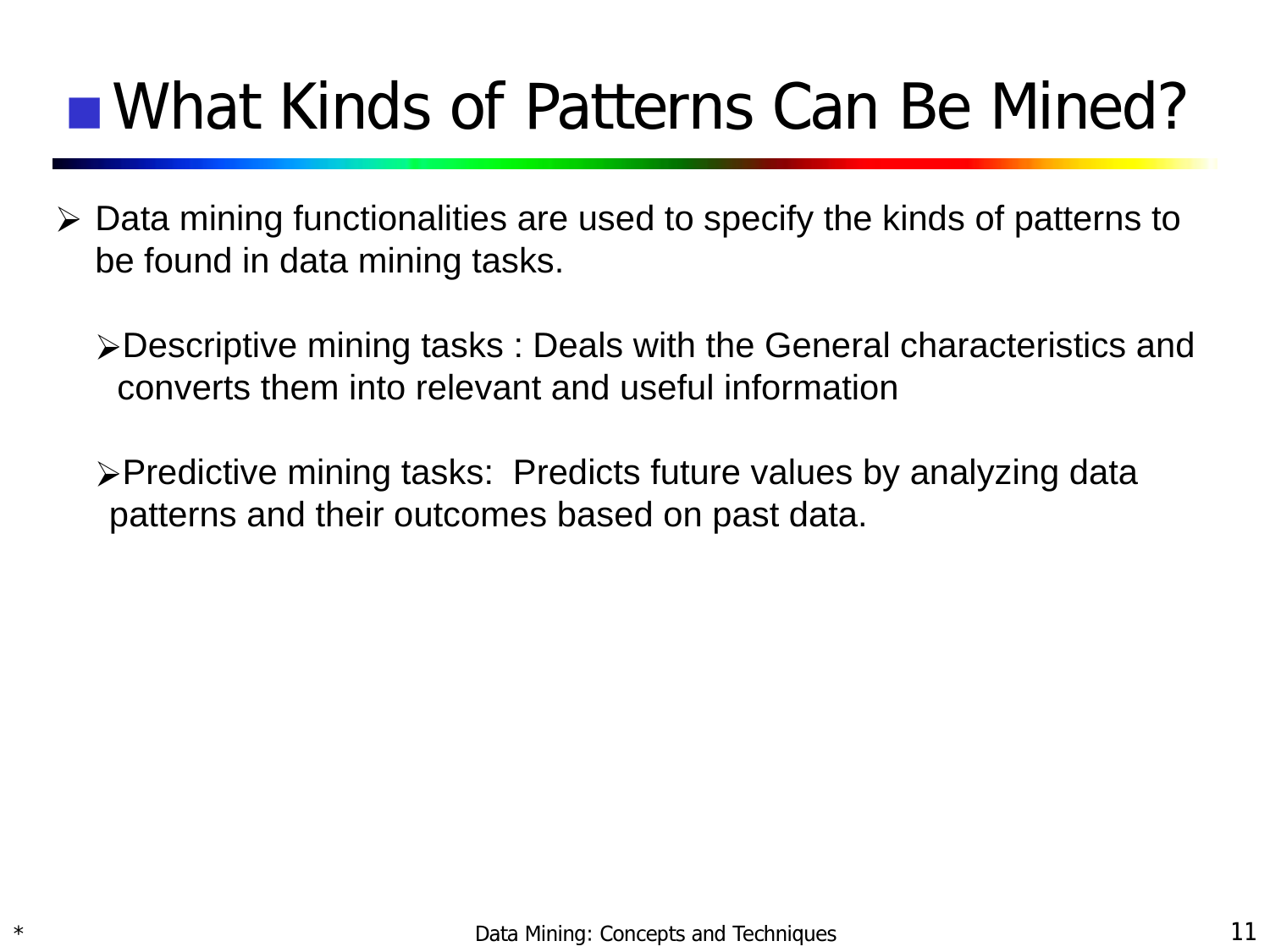

# What Kinds of Patterns Can Be Mined?
Data mining functionalities are used to specify the kinds of patterns to be found in data mining tasks.

Descriptive mining tasks : Deals with the General characteristics and converts them into relevant and useful information

Predictive mining tasks:  Predicts future values by analyzing data patterns and their outcomes based on past data.
*
11
Data Mining: Concepts and Techniques